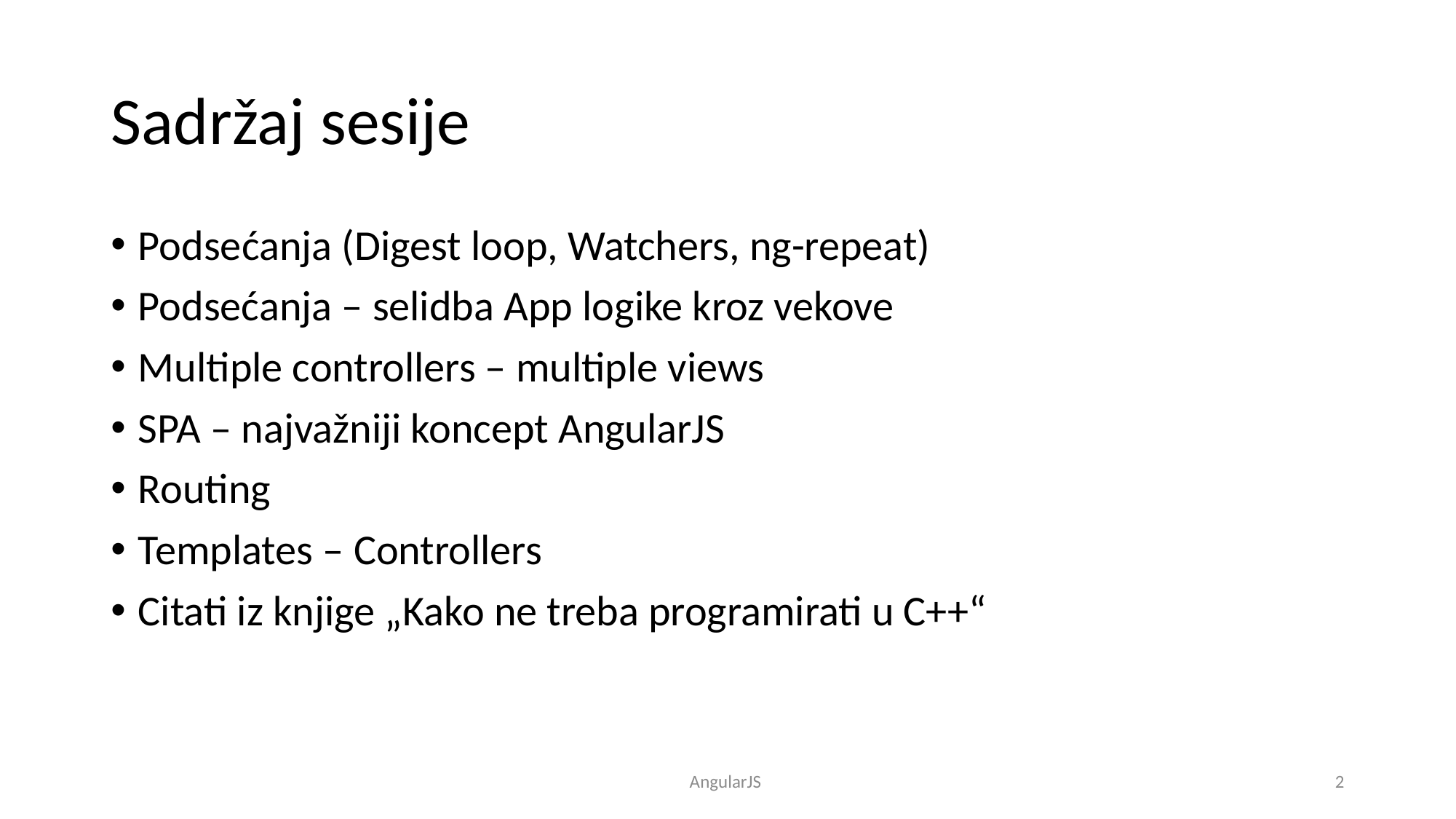

# Sadržaj sesije
Podsećanja (Digest loop, Watchers, ng-repeat)
Podsećanja – selidba App logike kroz vekove
Multiple controllers – multiple views
SPA – najvažniji koncept AngularJS
Routing
Templates – Controllers
Citati iz knjige „Kako ne treba programirati u C++“

AngularJS
2